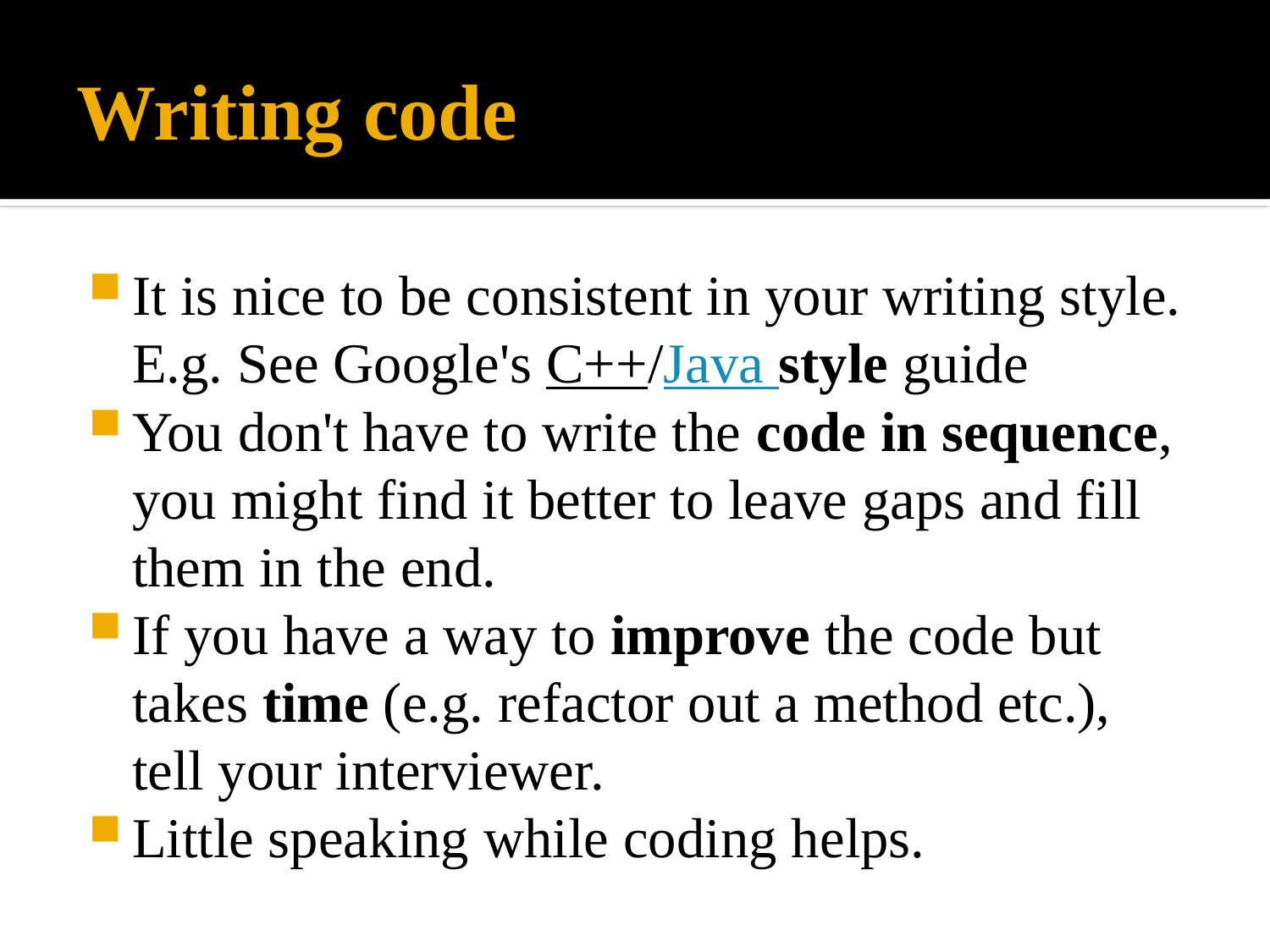

# Writing code
It is nice to be consistent in your writing style. E.g. See Google's C++/Java style guide
You don't have to write the code in sequence, you might find it better to leave gaps and fill them in the end.
If you have a way to improve the code but takes time (e.g. refactor out a method etc.), tell your interviewer.
Little speaking while coding helps.